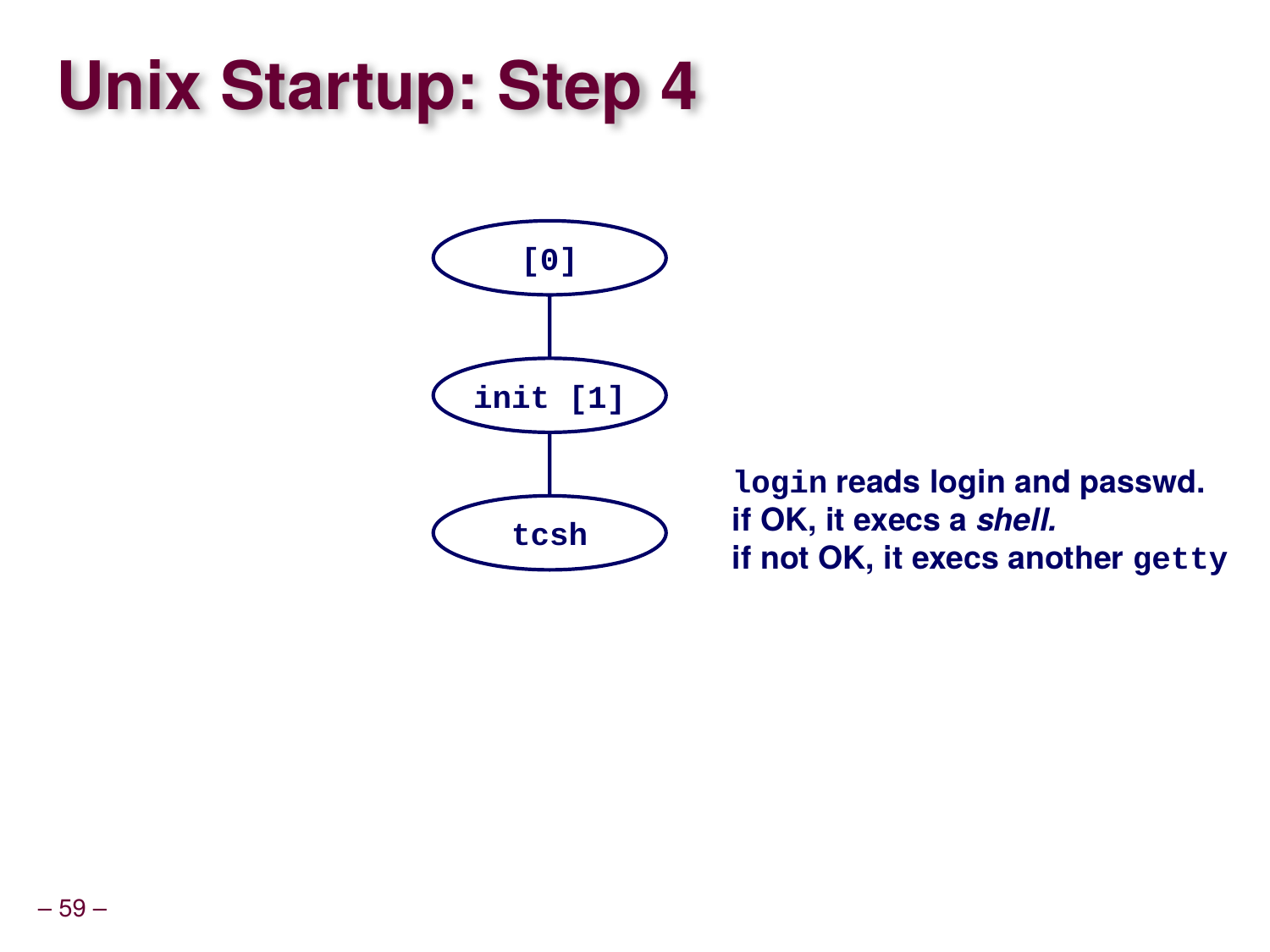

# Unix Startup: Step 4
[0]

init [1]

login reads login and passwd.
if OK, it execs a shell.
if not OK, it execs another getty
tcsh